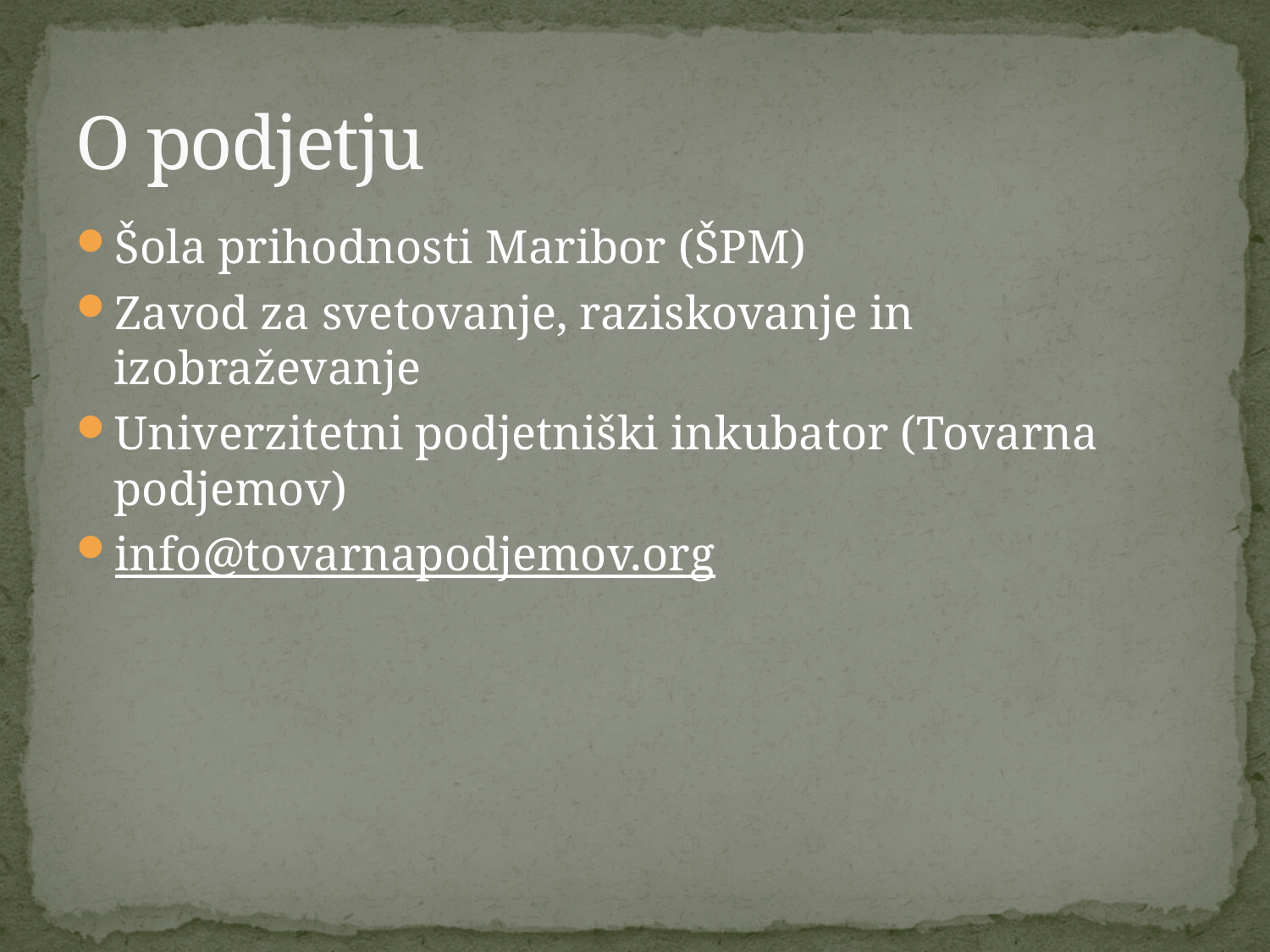

# O podjetju
Šola prihodnosti Maribor (ŠPM)
Zavod za svetovanje, raziskovanje in izobraževanje
Univerzitetni podjetniški inkubator (Tovarna podjemov)
info@tovarnapodjemov.org